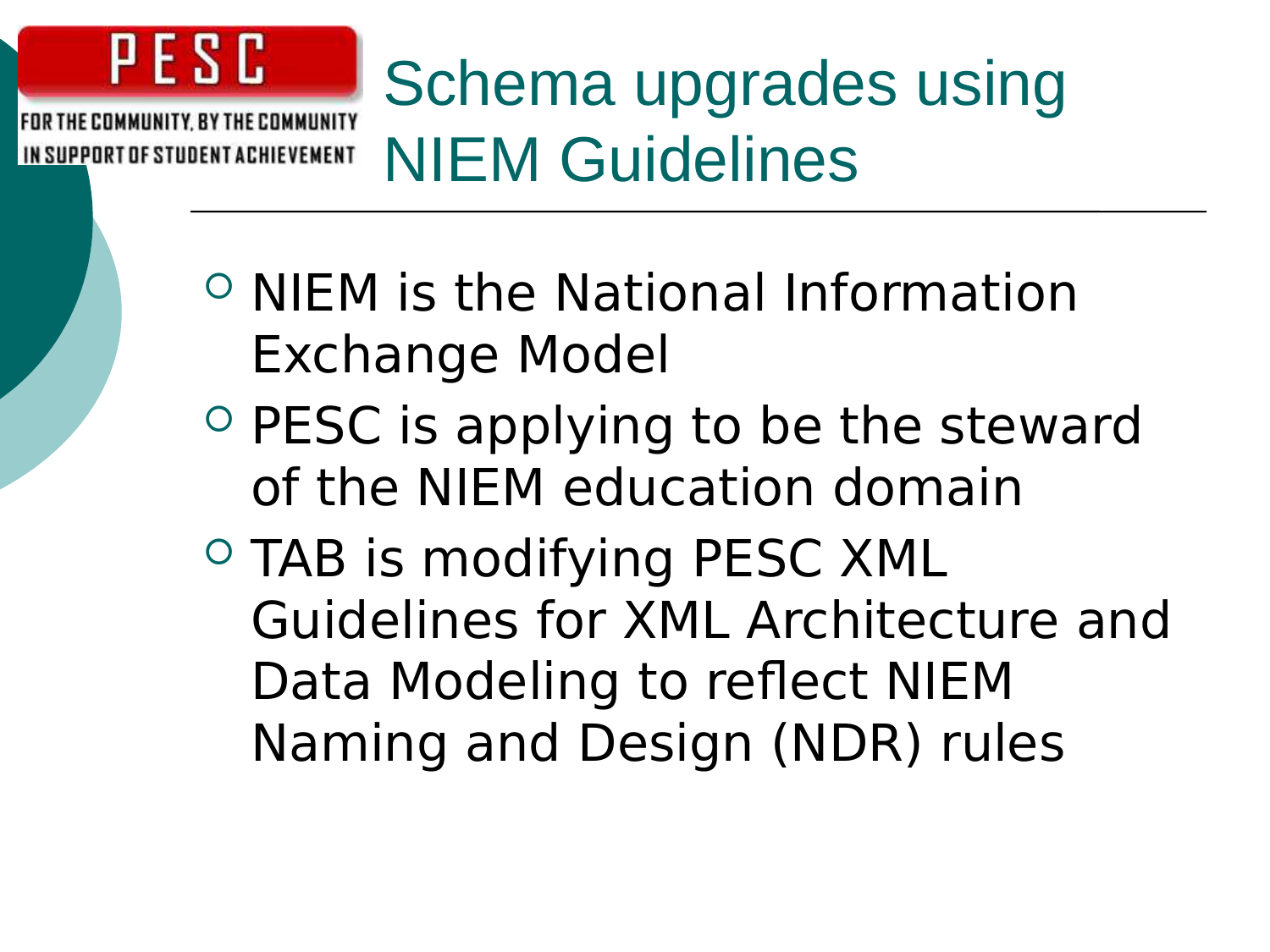

# Schema upgrades using NIEM Guidelines
NIEM is the National Information Exchange Model
PESC is applying to be the steward of the NIEM education domain
TAB is modifying PESC XML Guidelines for XML Architecture and Data Modeling to reflect NIEM Naming and Design (NDR) rules